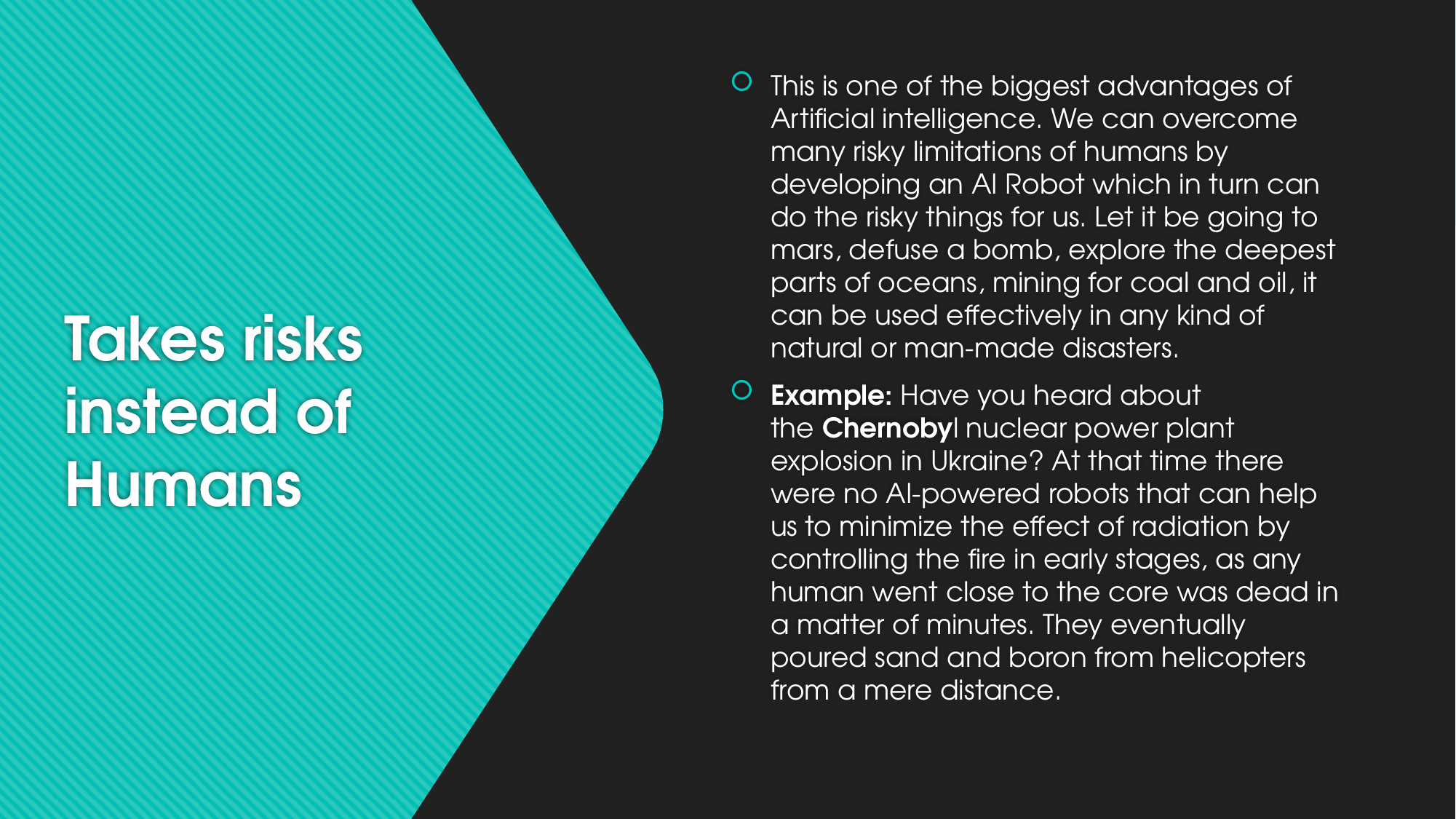

This is one of the biggest advantages of Artificial intelligence. We can overcome many risky limitations of humans by developing an AI Robot which in turn can do the risky things for us. Let it be going to mars, defuse a bomb, explore the deepest parts of oceans, mining for coal and oil, it can be used effectively in any kind of natural or man-made disasters.
Example: Have you heard about the Chernobyl nuclear power plant explosion in Ukraine? At that time there were no AI-powered robots that can help us to minimize the effect of radiation by controlling the fire in early stages, as any human went close to the core was dead in a matter of minutes. They eventually poured sand and boron from helicopters from a mere distance.

# Takes risks instead of Humans